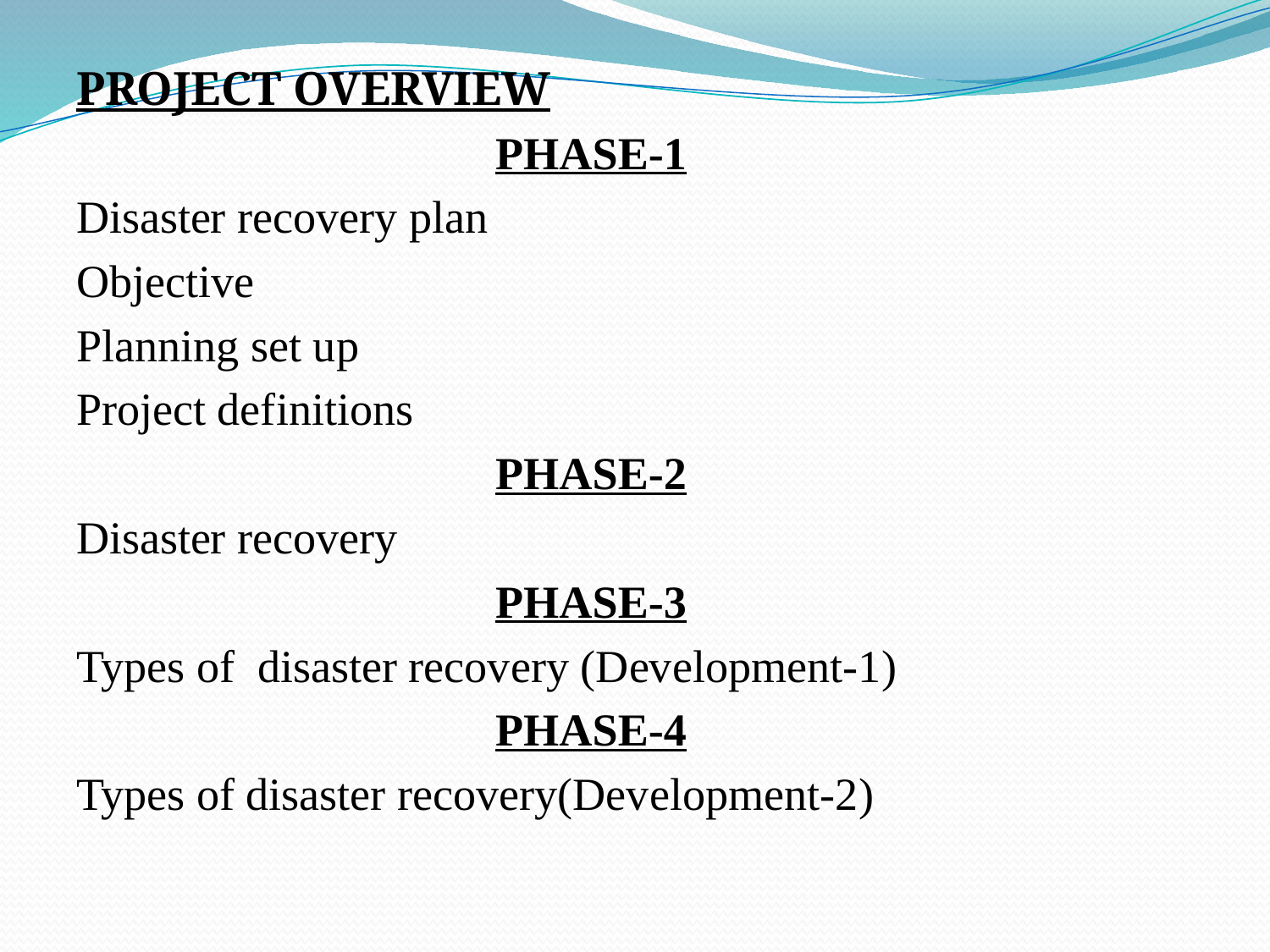

#
PROJECT OVERVIEW
				PHASE-1
Disaster recovery plan
Objective
Planning set up
Project definitions
				PHASE-2
Disaster recovery
				PHASE-3
Types of  disaster recovery (Development-1)
				PHASE-4
Types of disaster recovery(Development-2)